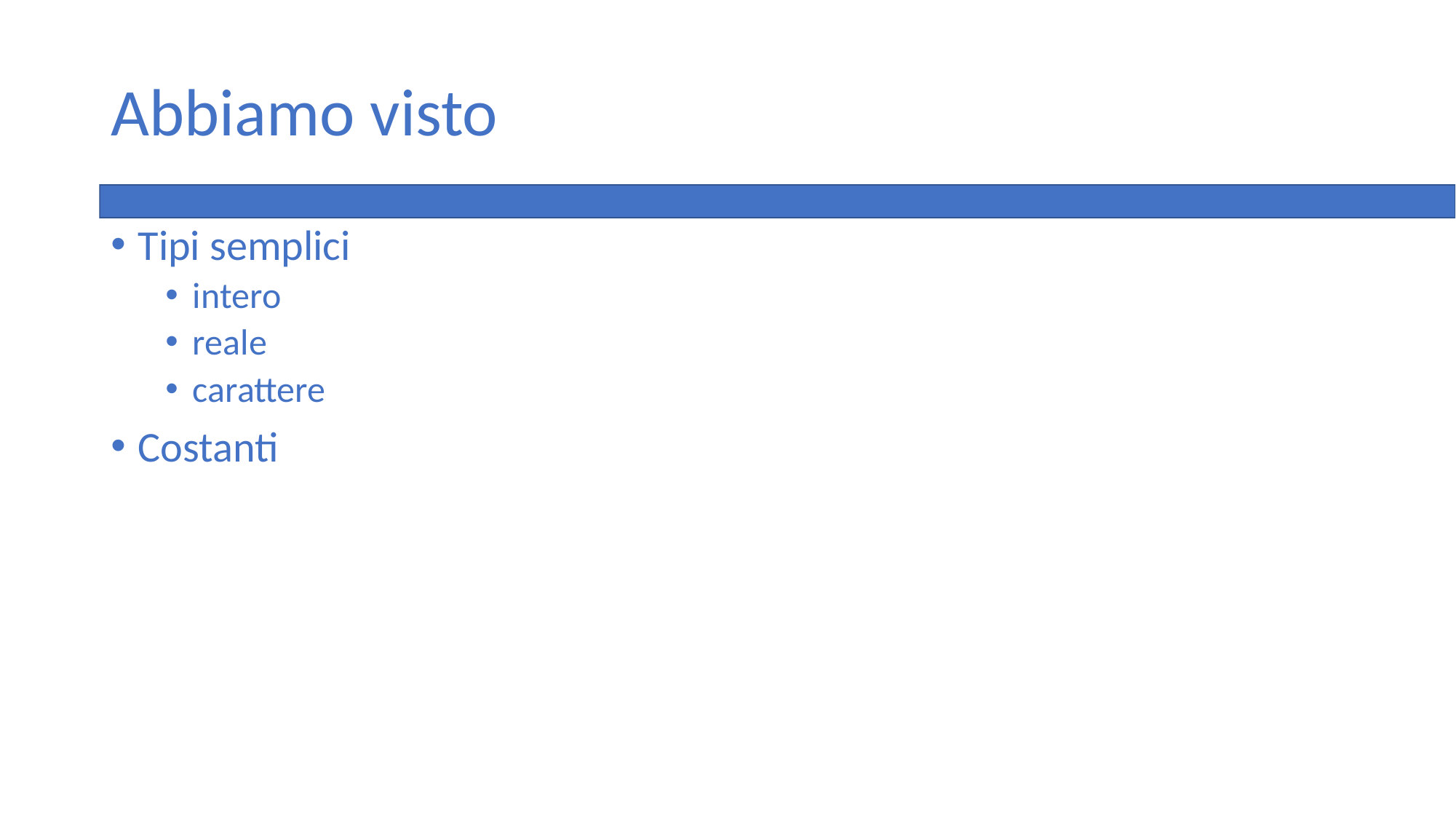

# Abbiamo visto
Tipi semplici
intero
reale
carattere
Costanti